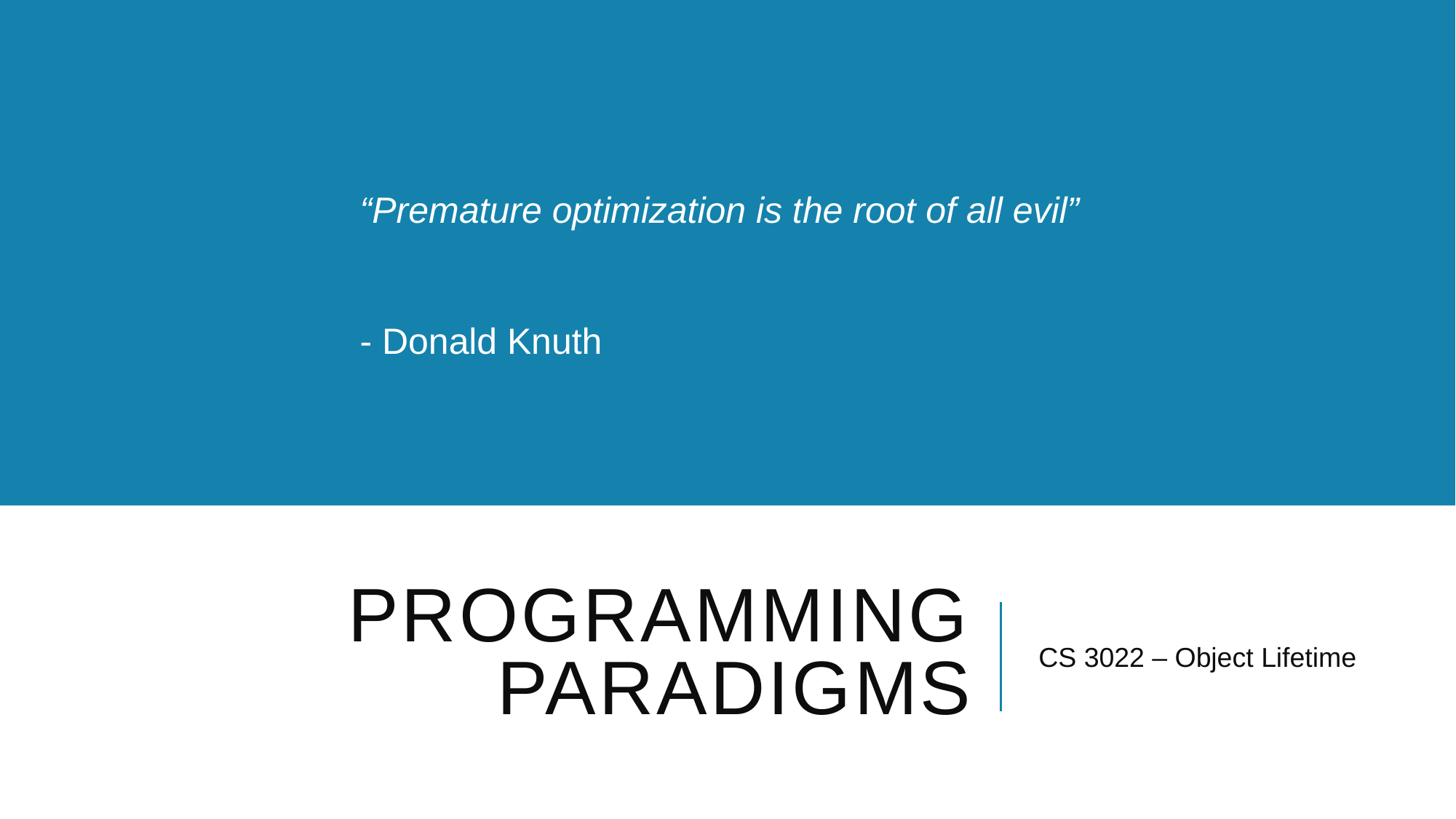

“Premature optimization is the root of all evil”

						       - Donald Knuth
# Programming Paradigms
CS 3022 – Object Lifetime